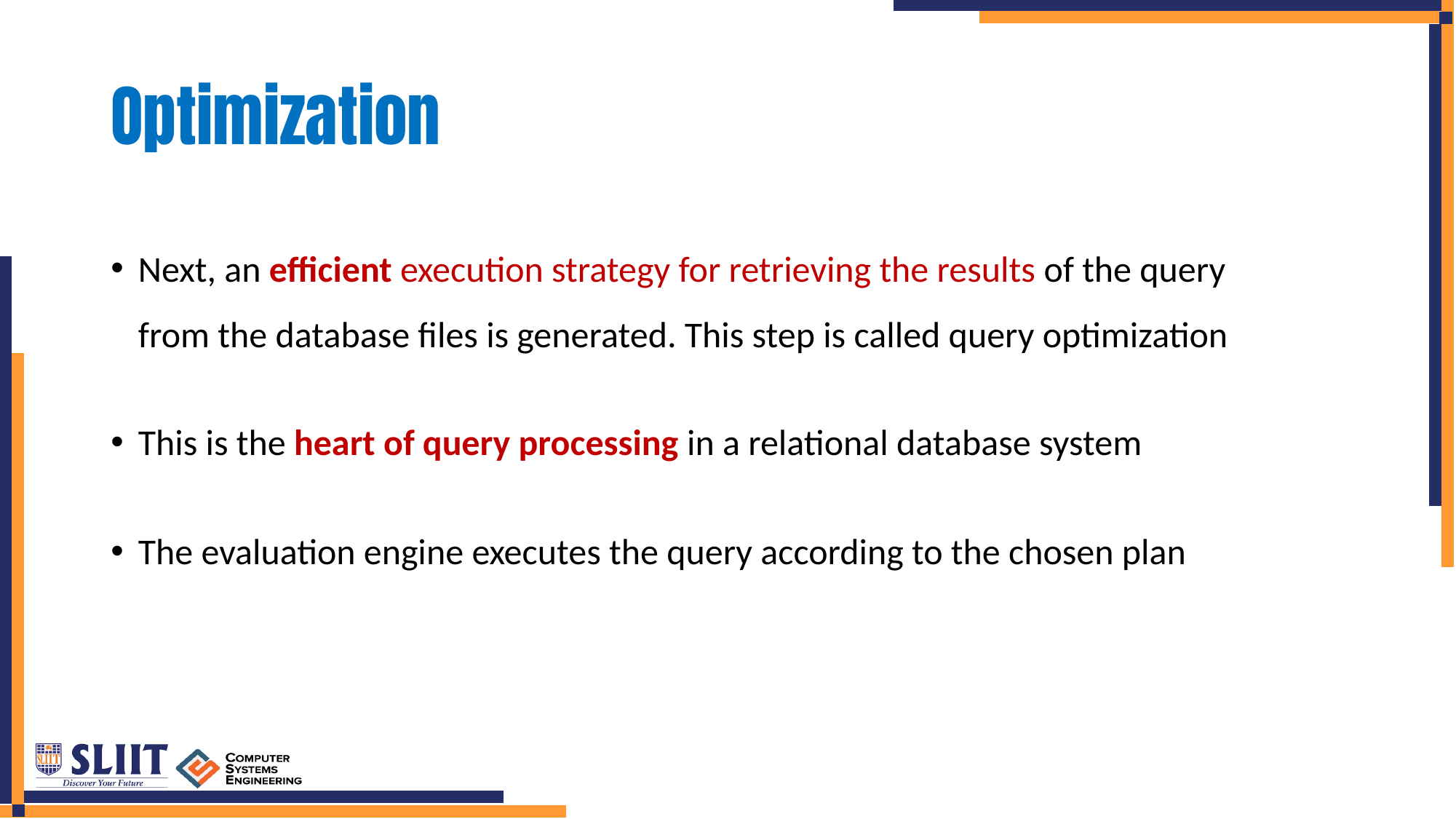

# Optimization
Next, an efficient execution strategy for retrieving the results of the query from the database files is generated. This step is called query optimization

This is the heart of query processing in a relational database system

The evaluation engine executes the query according to the chosen plan